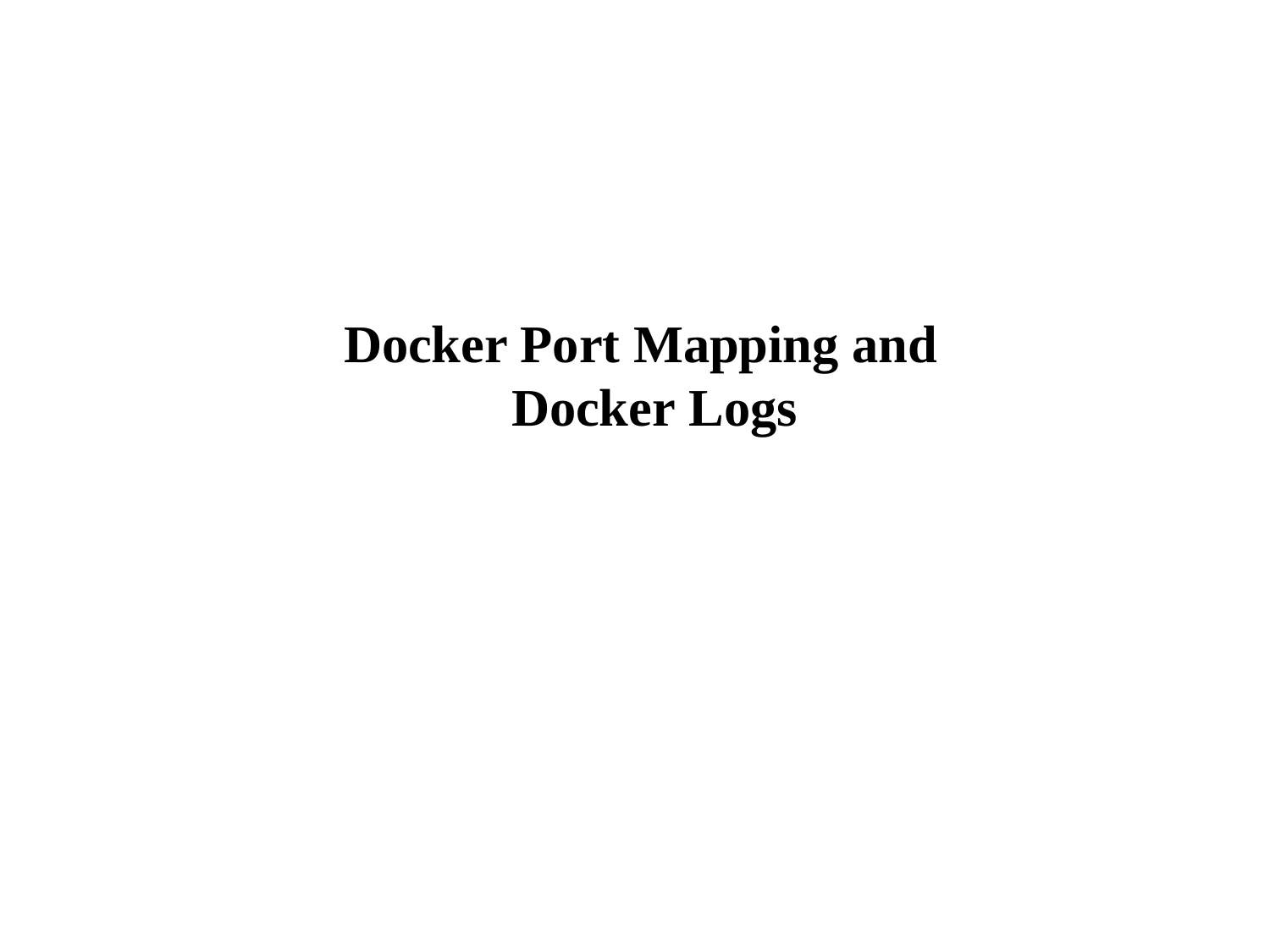

# Docker Port Mapping and  Docker Logs